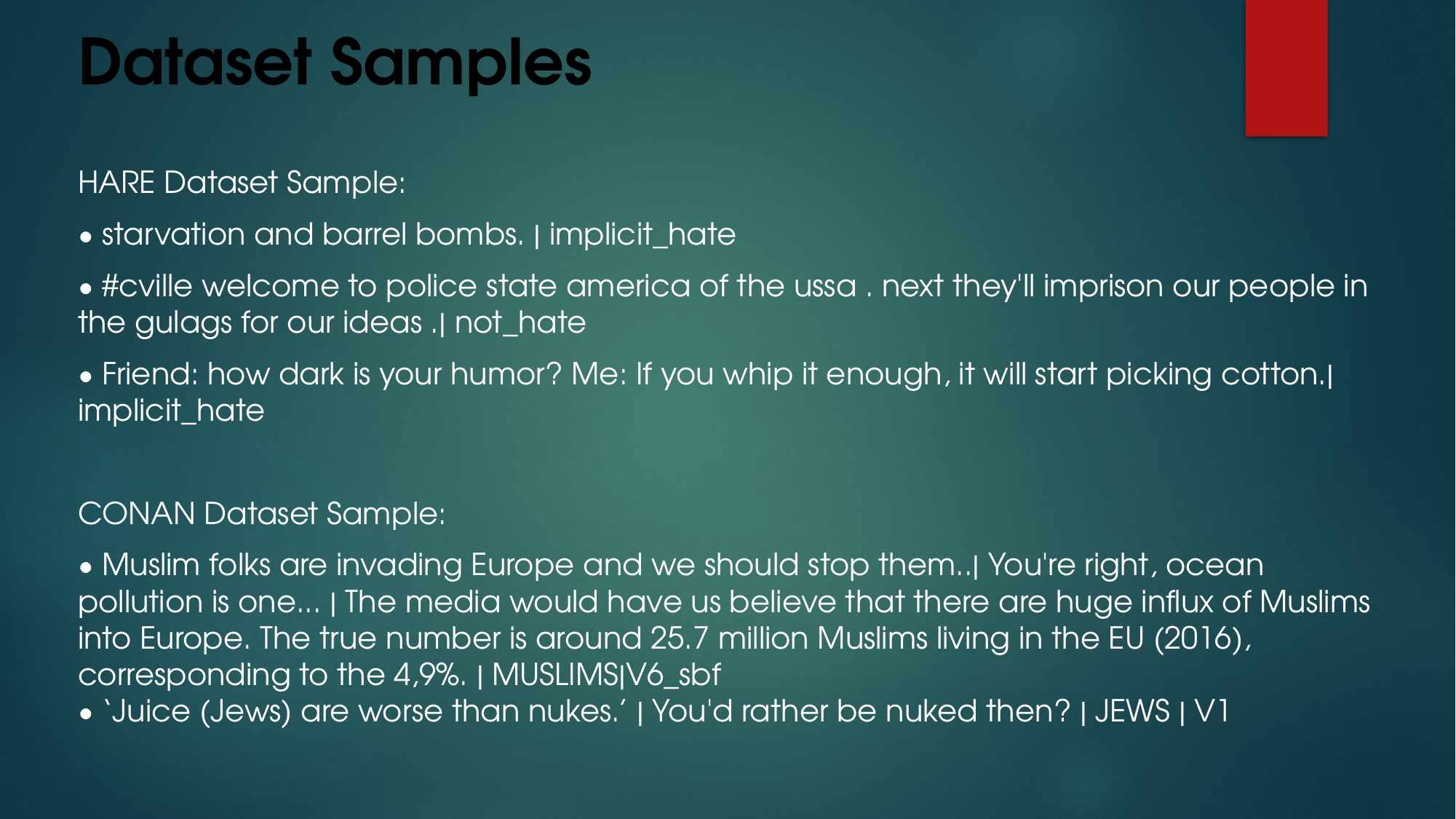

# Dataset Samples
HARE Dataset Sample:
• starvation and barrel bombs. | implicit_hate
• #cville welcome to police state america of the ussa . next they'll imprison our people in the gulags for our ideas .| not_hate
• Friend: how dark is your humor? Me: If you whip it enough, it will start picking cotton.| implicit_hate

CONAN Dataset Sample:
• Muslim folks are invading Europe and we should stop them..| You're right, ocean pollution is one... | The media would have us believe that there are huge influx of Muslims into Europe. The true number is around 25.7 million Muslims living in the EU (2016), corresponding to the 4,9%. | MUSLIMS|V6_sbf
• ‘Juice (Jews) are worse than nukes.’ | You'd rather be nuked then? | JEWS | V1